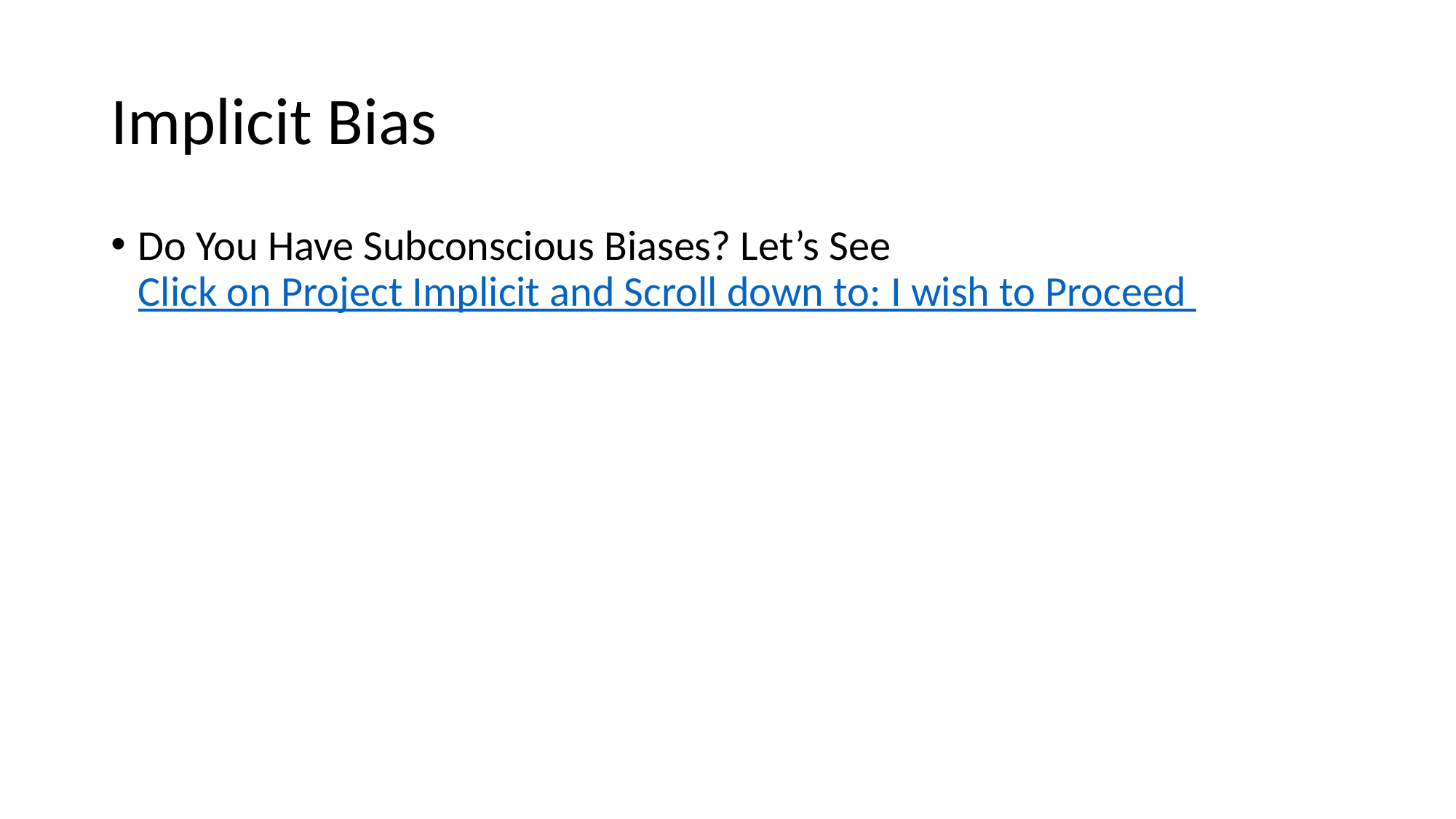

# Implicit Bias
Do You Have Subconscious Biases? Let’s See Click on Project Implicit and Scroll down to: I wish to Proceed